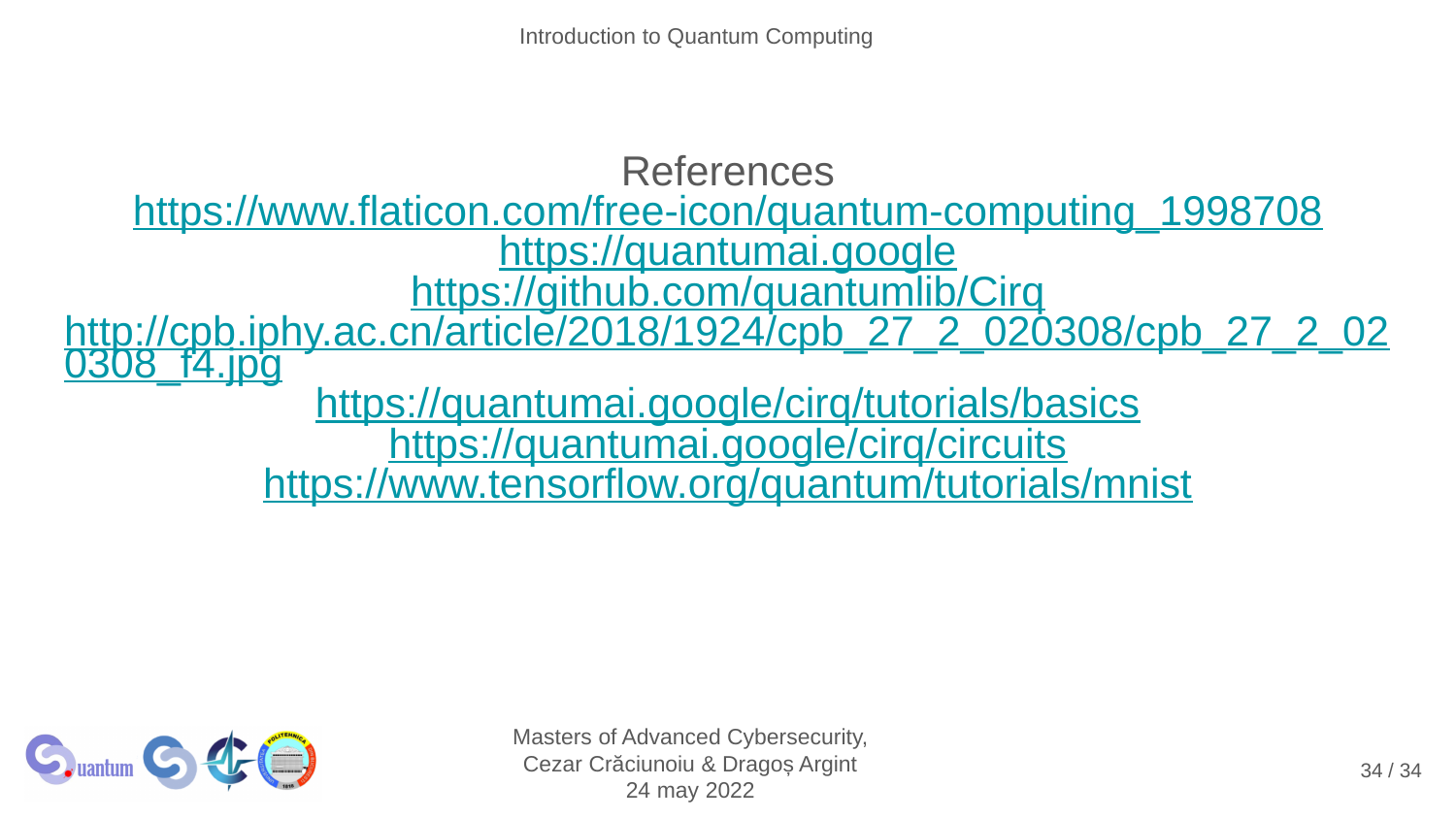

References
https://www.flaticon.com/free-icon/quantum-computing_1998708
https://quantumai.google
https://github.com/quantumlib/Cirq
http://cpb.iphy.ac.cn/article/2018/1924/cpb_27_2_020308/cpb_27_2_020308_f4.jpg
https://quantumai.google/cirq/tutorials/basics
https://quantumai.google/cirq/circuits
https://www.tensorflow.org/quantum/tutorials/mnist
34 / 34